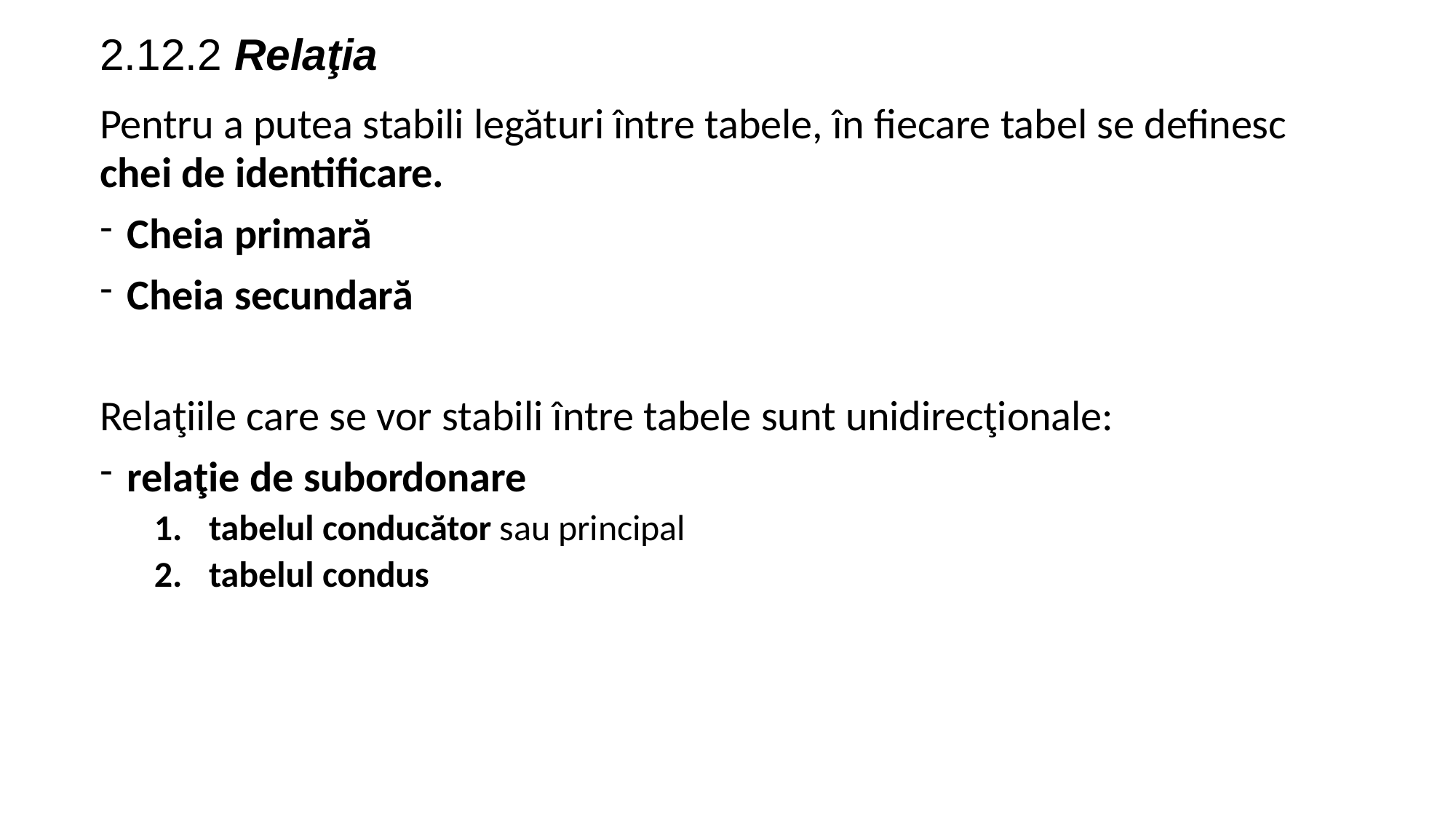

# 2.12.2 Relaţia
Pentru a putea stabili legături între tabele, în fiecare tabel se definesc
chei de identificare.
Cheia primară
Cheia secundară

Relaţiile care se vor stabili între tabele sunt unidirecţionale:
relaţie de subordonare
tabelul conducător sau principal
tabelul condus